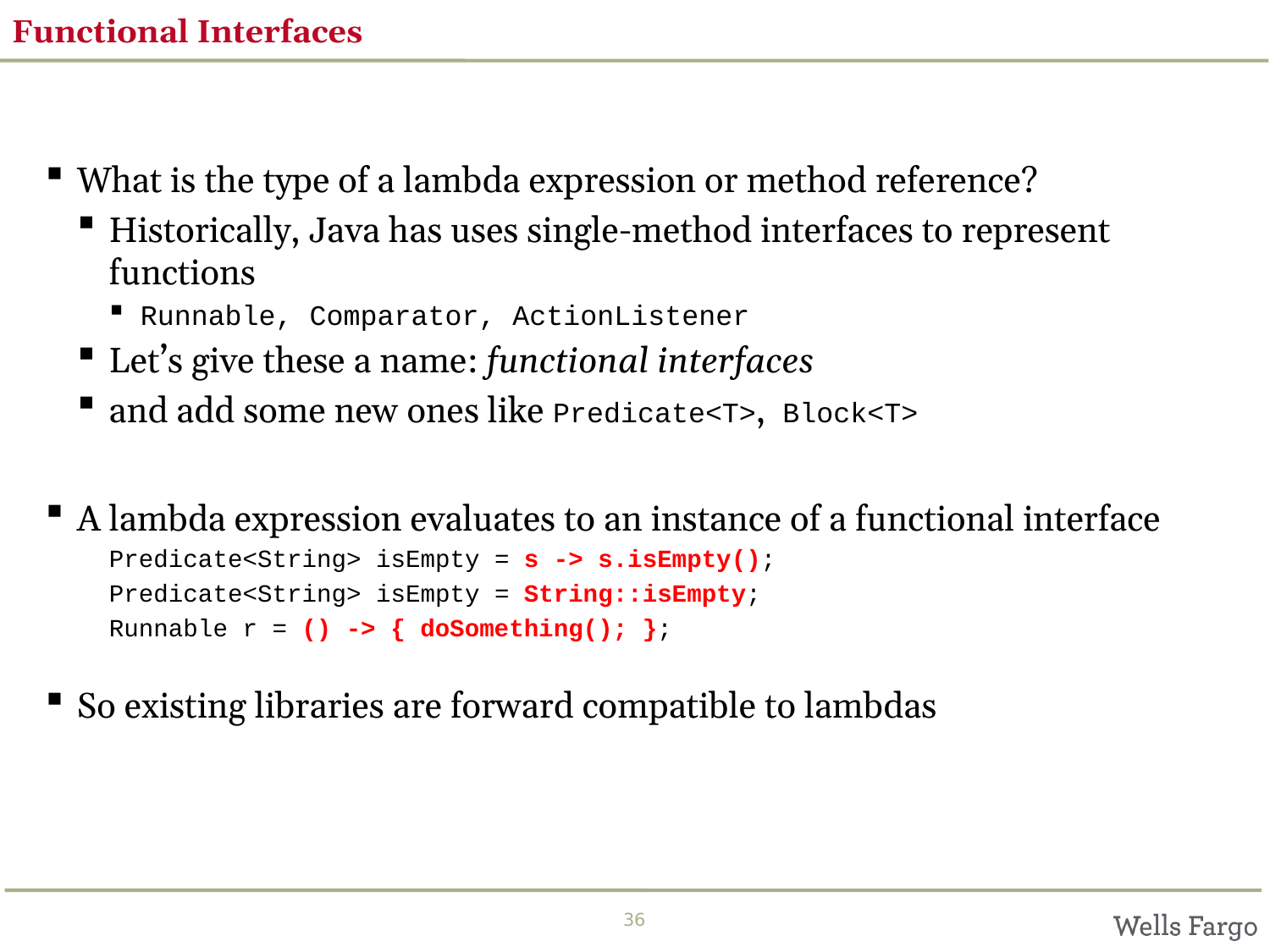

# Functional Interfaces
What is the type of a lambda expression or method reference?
Historically, Java has uses single-method interfaces to represent functions
Runnable, Comparator, ActionListener
Let’s give these a name: functional interfaces
and add some new ones like Predicate<T>,  Block<T>

A lambda expression evaluates to an instance of a functional interface
Predicate<String> isEmpty = s -> s.isEmpty();
Predicate<String> isEmpty = String::isEmpty;
Runnable r = () -> { doSomething(); };

So existing libraries are forward compatible to lambdas
36